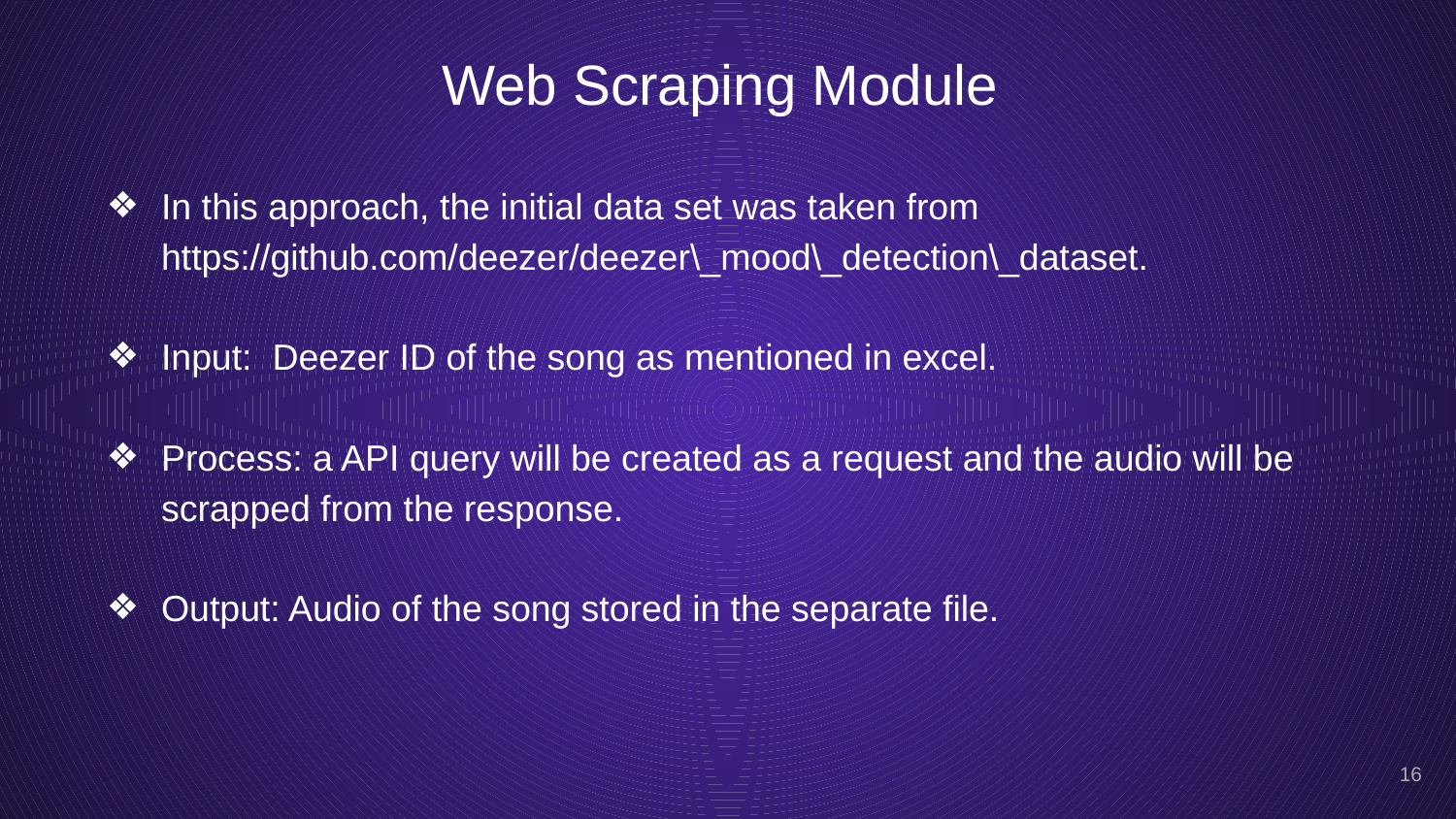

# Web Scraping Module
In this approach, the initial data set was taken from https://github.com/deezer/deezer\_mood\_detection\_dataset.

Input:  Deezer ID of the song as mentioned in excel.

Process: a API query will be created as a request and the audio will be scrapped from the response.

Output: Audio of the song stored in the separate file.

16